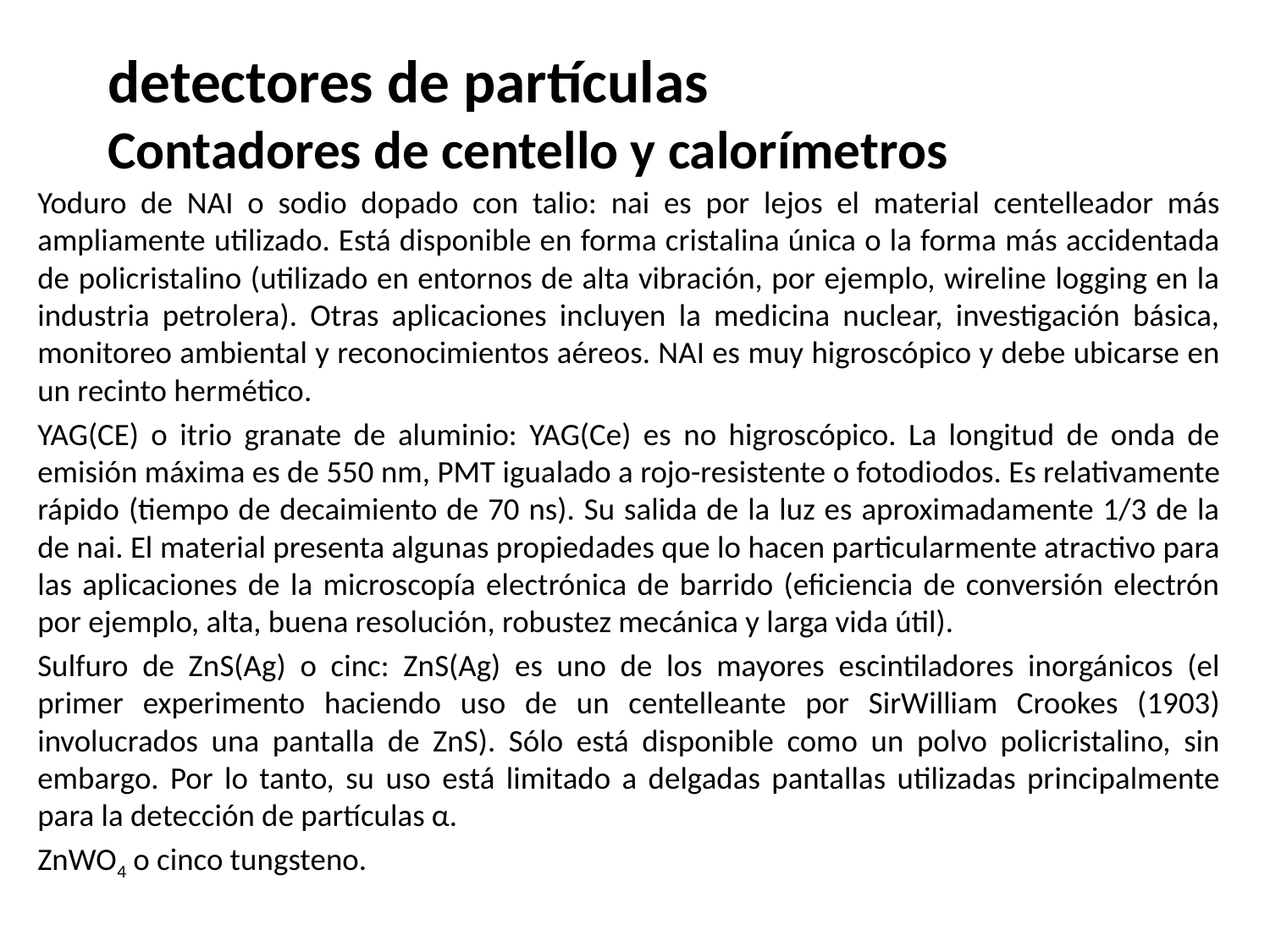

# detectores de partículas Contadores de centello y calorímetros
Yoduro de NAI o sodio dopado con talio: nai es por lejos el material centelleador más ampliamente utilizado. Está disponible en forma cristalina única o la forma más accidentada de policristalino (utilizado en entornos de alta vibración, por ejemplo, wireline logging en la industria petrolera). Otras aplicaciones incluyen la medicina nuclear, investigación básica, monitoreo ambiental y reconocimientos aéreos. NAI es muy higroscópico y debe ubicarse en un recinto hermético.
YAG(CE) o itrio granate de aluminio: YAG(Ce) es no higroscópico. La longitud de onda de emisión máxima es de 550 nm, PMT igualado a rojo-resistente o fotodiodos. Es relativamente rápido (tiempo de decaimiento de 70 ns). Su salida de la luz es aproximadamente 1/3 de la de nai. El material presenta algunas propiedades que lo hacen particularmente atractivo para las aplicaciones de la microscopía electrónica de barrido (eficiencia de conversión electrón por ejemplo, alta, buena resolución, robustez mecánica y larga vida útil).
Sulfuro de ZnS(Ag) o cinc: ZnS(Ag) es uno de los mayores escintiladores inorgánicos (el primer experimento haciendo uso de un centelleante por SirWilliam Crookes (1903) involucrados una pantalla de ZnS). Sólo está disponible como un polvo policristalino, sin embargo. Por lo tanto, su uso está limitado a delgadas pantallas utilizadas principalmente para la detección de partículas α.
ZnWO4 o cinco tungsteno.